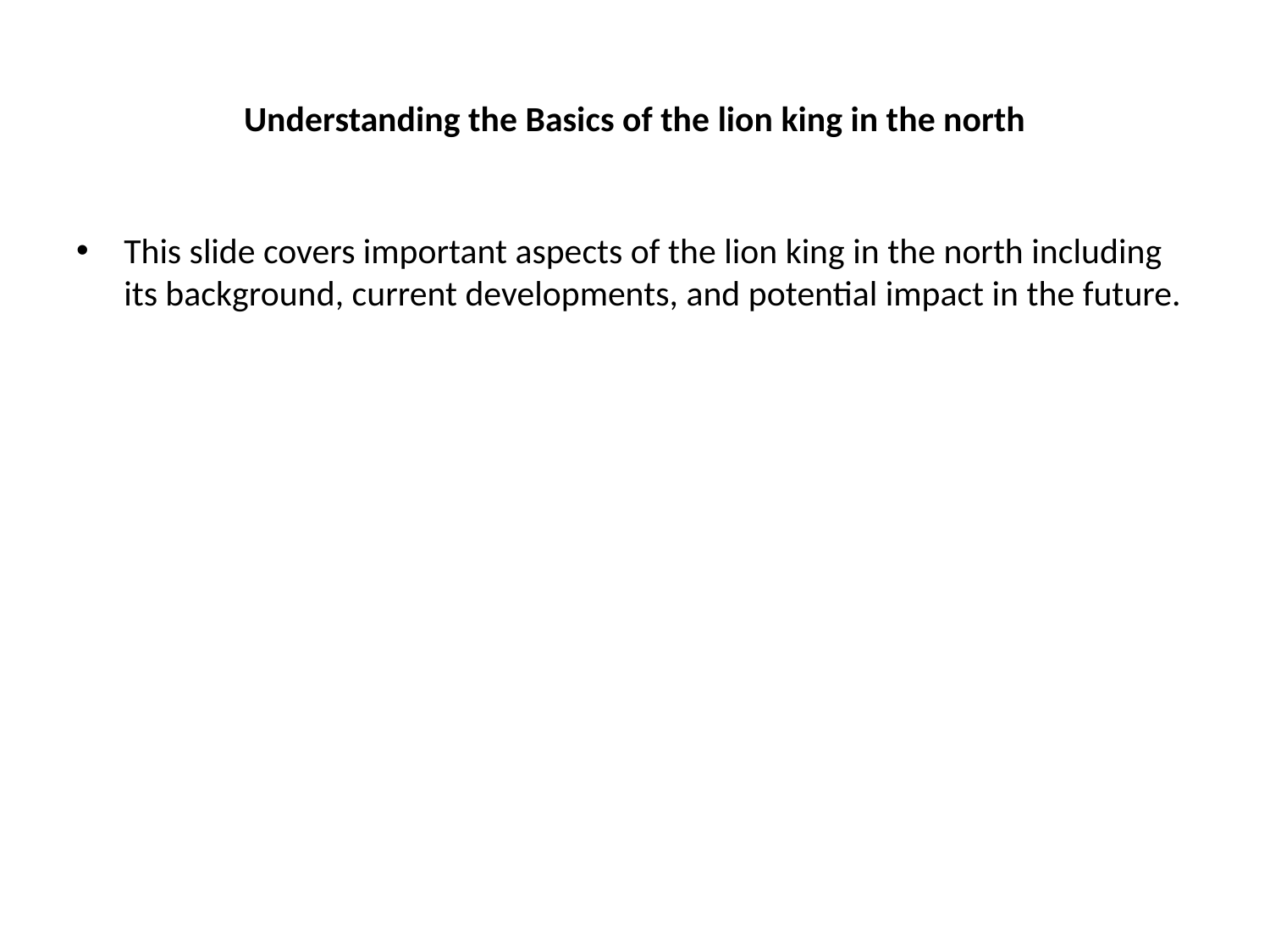

# Understanding the Basics of the lion king in the north
This slide covers important aspects of the lion king in the north including its background, current developments, and potential impact in the future.